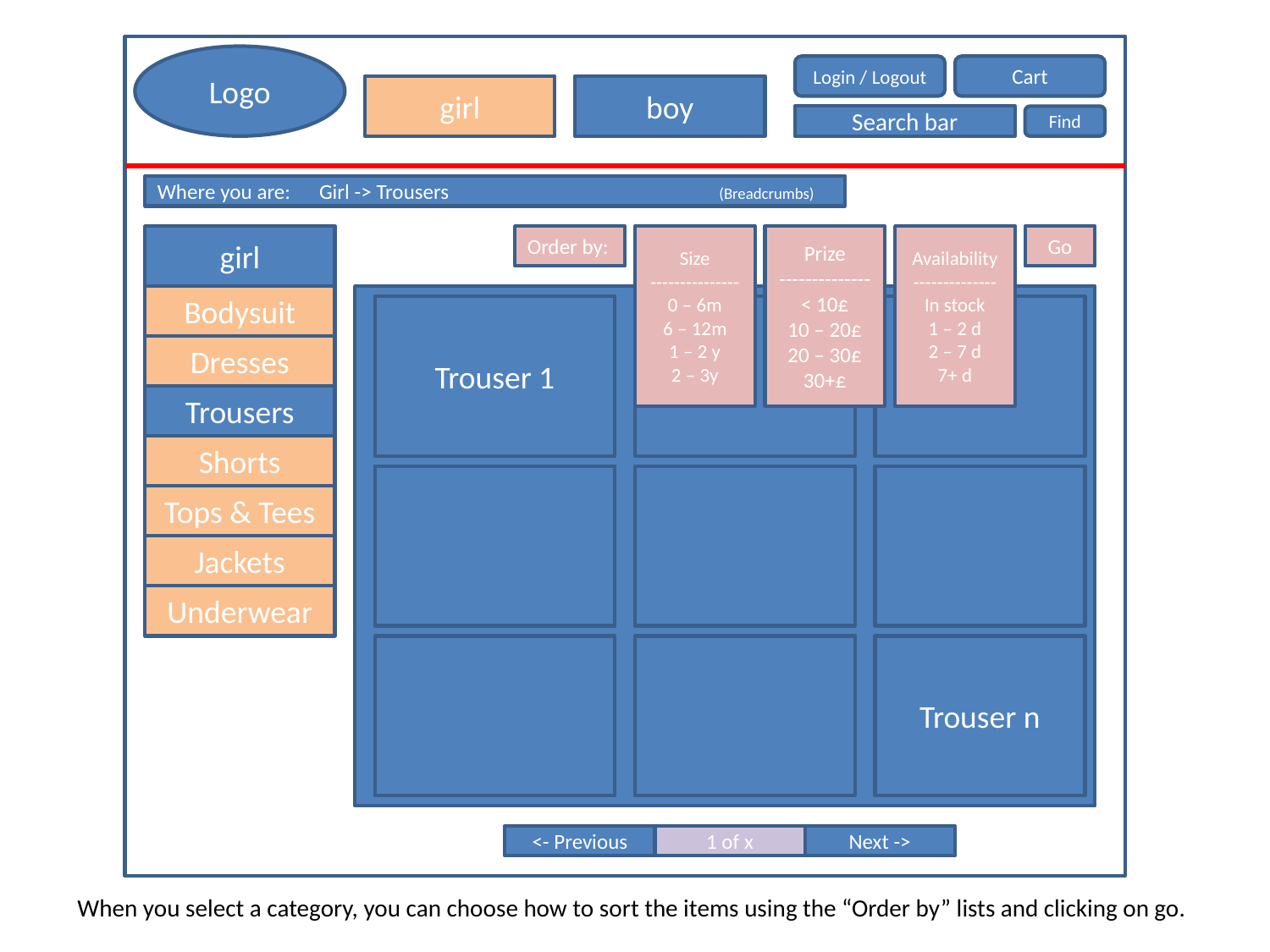

Logo
Login / Logout
Cart
girl
boy
Search bar
Find
Where you are:	Girl -> Trousers	(Breadcrumbs)
girl
Order by:
Size
---------------
0 – 6m
6 – 12m
1 – 2 y
2 – 3y
Prize
--------------
< 10£
10 – 20£
20 – 30£
30+£
Availability
--------------
In stock
1 – 2 d
2 – 7 d
7+ d
Go

Bodysuit

Trouser 1

Dresses
Trousers
Shorts

Tops & Tees
Jackets
Underwear

Trouser n
<- Previous
1 of x
Next ->
When you select a category, you can choose how to sort the items using the “Order by” lists and clicking on go.